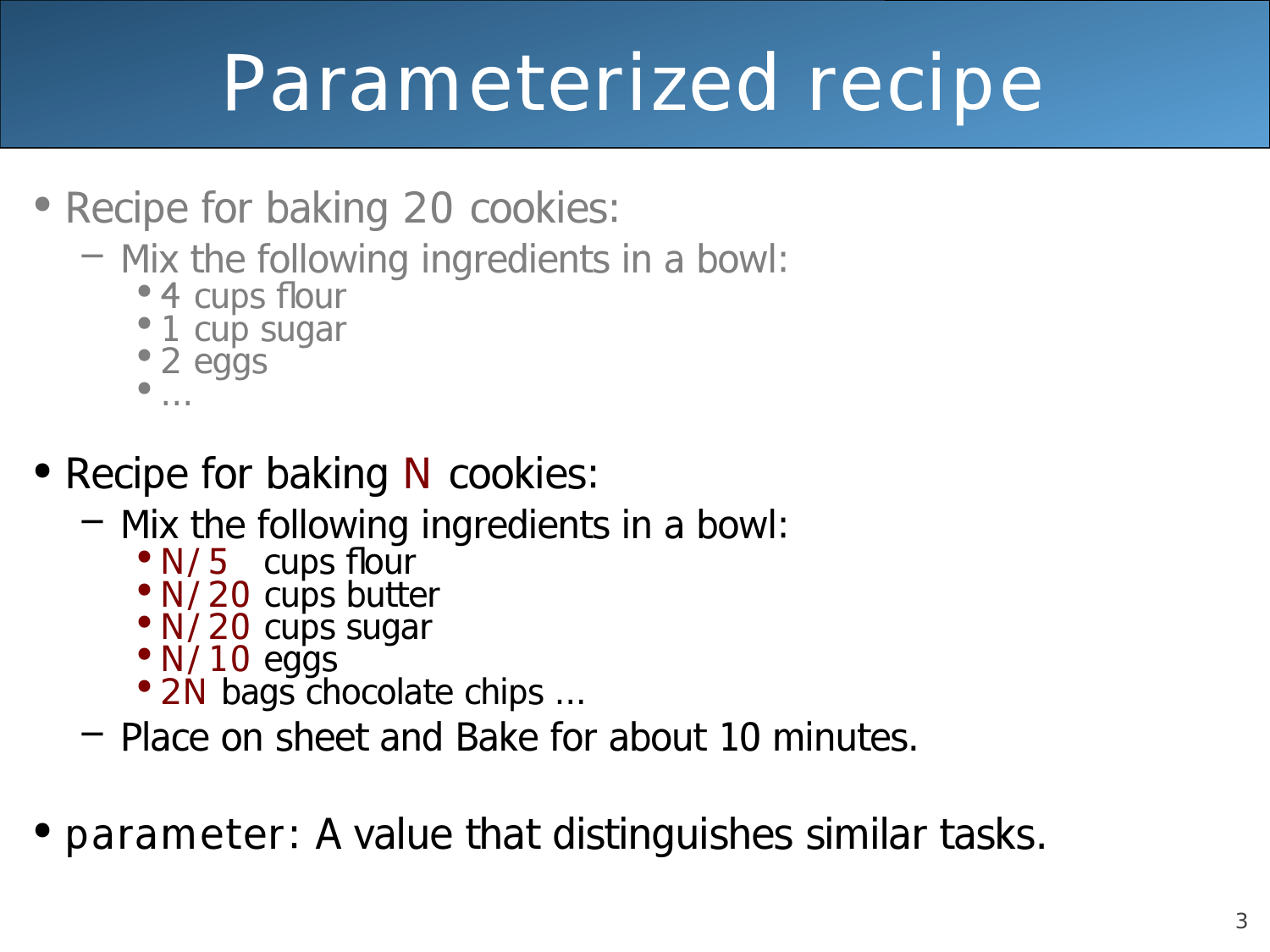

# Parameterized recipe
Recipe for baking 20 cookies:
Mix the following ingredients in a bowl:
4 cups flour
1 cup sugar
2 eggs
...

Recipe for baking N cookies:
Mix the following ingredients in a bowl:
N/5   cups flour
N/20 cups butter
N/20 cups sugar
N/10 eggs
2N bags chocolate chips ...
Place on sheet and Bake for about 10 minutes.

parameter: A value that distinguishes similar tasks.